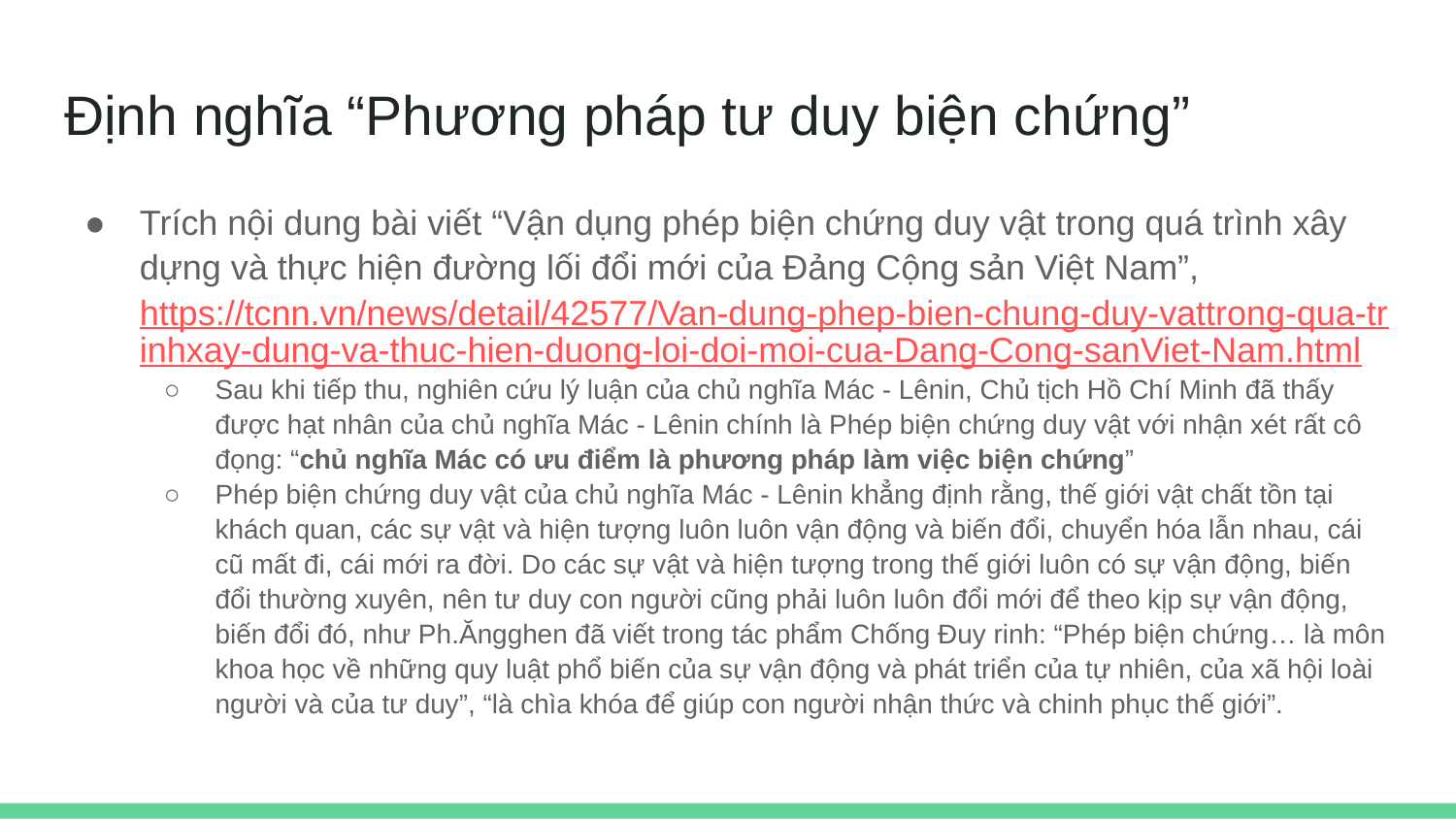

# Định nghĩa “Phương pháp tư duy biện chứng”
Trích nội dung bài viết “Vận dụng phép biện chứng duy vật trong quá trình xây dựng và thực hiện đường lối đổi mới của Đảng Cộng sản Việt Nam”, https://tcnn.vn/news/detail/42577/Van-dung-phep-bien-chung-duy-vattrong-qua-trinhxay-dung-va-thuc-hien-duong-loi-doi-moi-cua-Dang-Cong-sanViet-Nam.html
Sau khi tiếp thu, nghiên cứu lý luận của chủ nghĩa Mác - Lênin, Chủ tịch Hồ Chí Minh đã thấy được hạt nhân của chủ nghĩa Mác - Lênin chính là Phép biện chứng duy vật với nhận xét rất cô đọng: “chủ nghĩa Mác có ưu điểm là phương pháp làm việc biện chứng”
Phép biện chứng duy vật của chủ nghĩa Mác - Lênin khẳng định rằng, thế giới vật chất tồn tại khách quan, các sự vật và hiện tượng luôn luôn vận động và biến đổi, chuyển hóa lẫn nhau, cái cũ mất đi, cái mới ra đời. Do các sự vật và hiện tượng trong thế giới luôn có sự vận động, biến đổi thường xuyên, nên tư duy con người cũng phải luôn luôn đổi mới để theo kịp sự vận động, biến đổi đó, như Ph.Ăngghen đã viết trong tác phẩm Chống Đuy rinh: “Phép biện chứng… là môn khoa học về những quy luật phổ biến của sự vận động và phát triển của tự nhiên, của xã hội loài người và của tư duy”, “là chìa khóa để giúp con người nhận thức và chinh phục thế giới”.